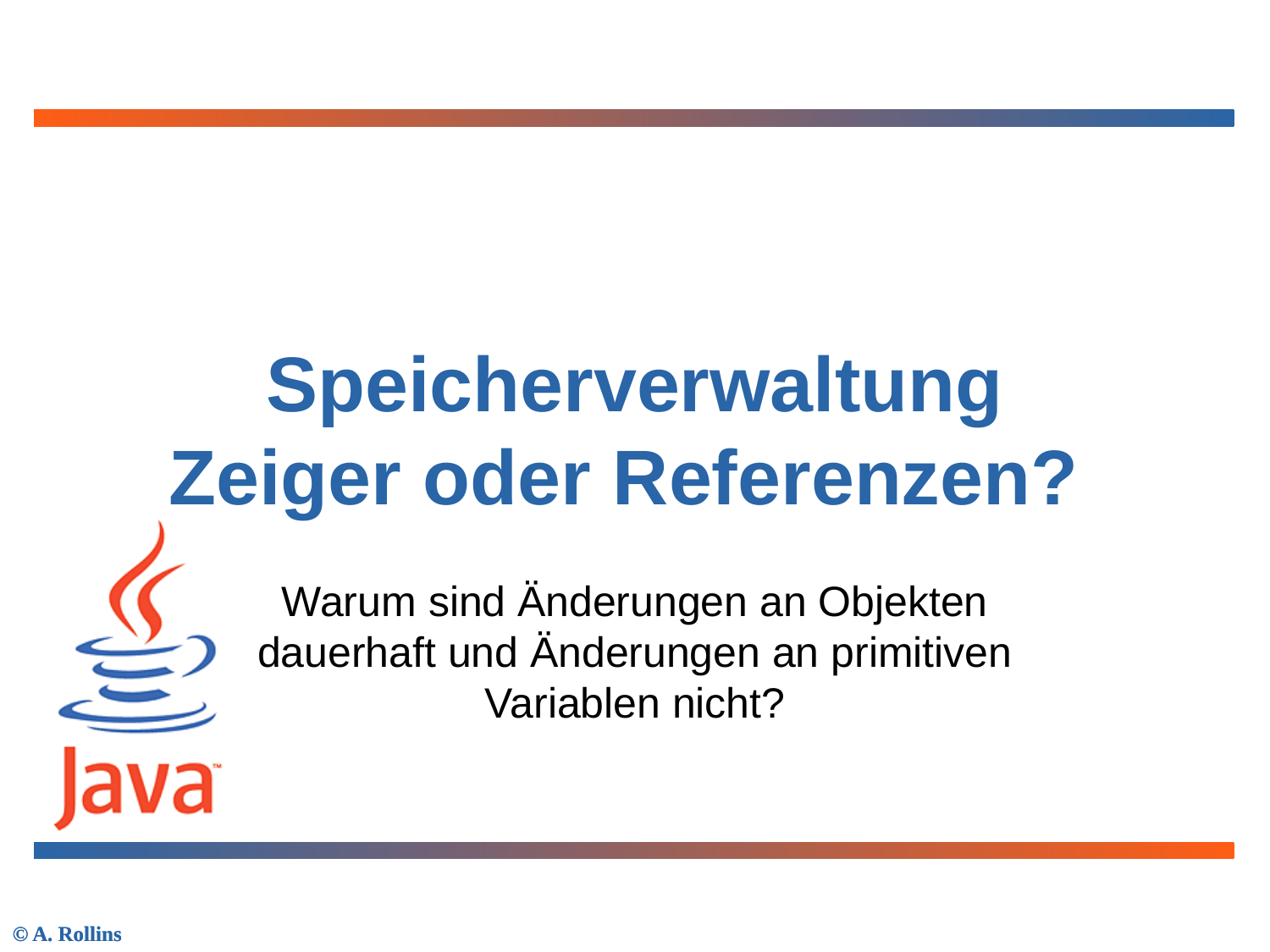

# Speicherverwaltung Zeiger oder Referenzen?
Warum sind Änderungen an Objekten dauerhaft und Änderungen an primitiven Variablen nicht?